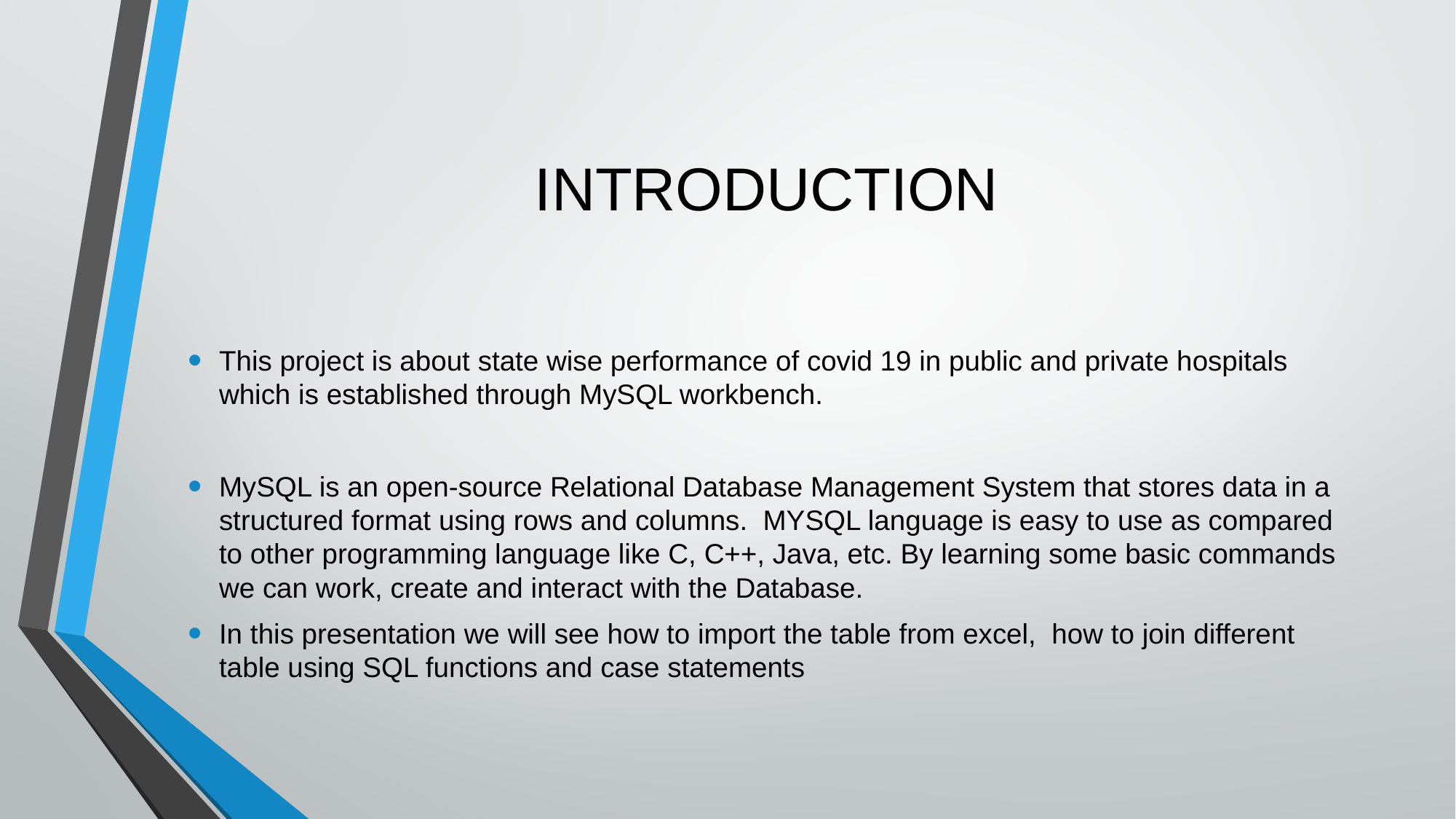

# INTRODUCTION

This project is about state wise performance of covid 19 in public and private hospitals which is established through MySQL workbench.

MySQL is an open-source Relational Database Management System that stores data in a structured format using rows and columns.  MYSQL language is easy to use as compared to other programming language like C, C++, Java, etc. By learning some basic commands we can work, create and interact with the Database.
In this presentation we will see how to import the table from excel,  how to join different table using SQL functions and case statements